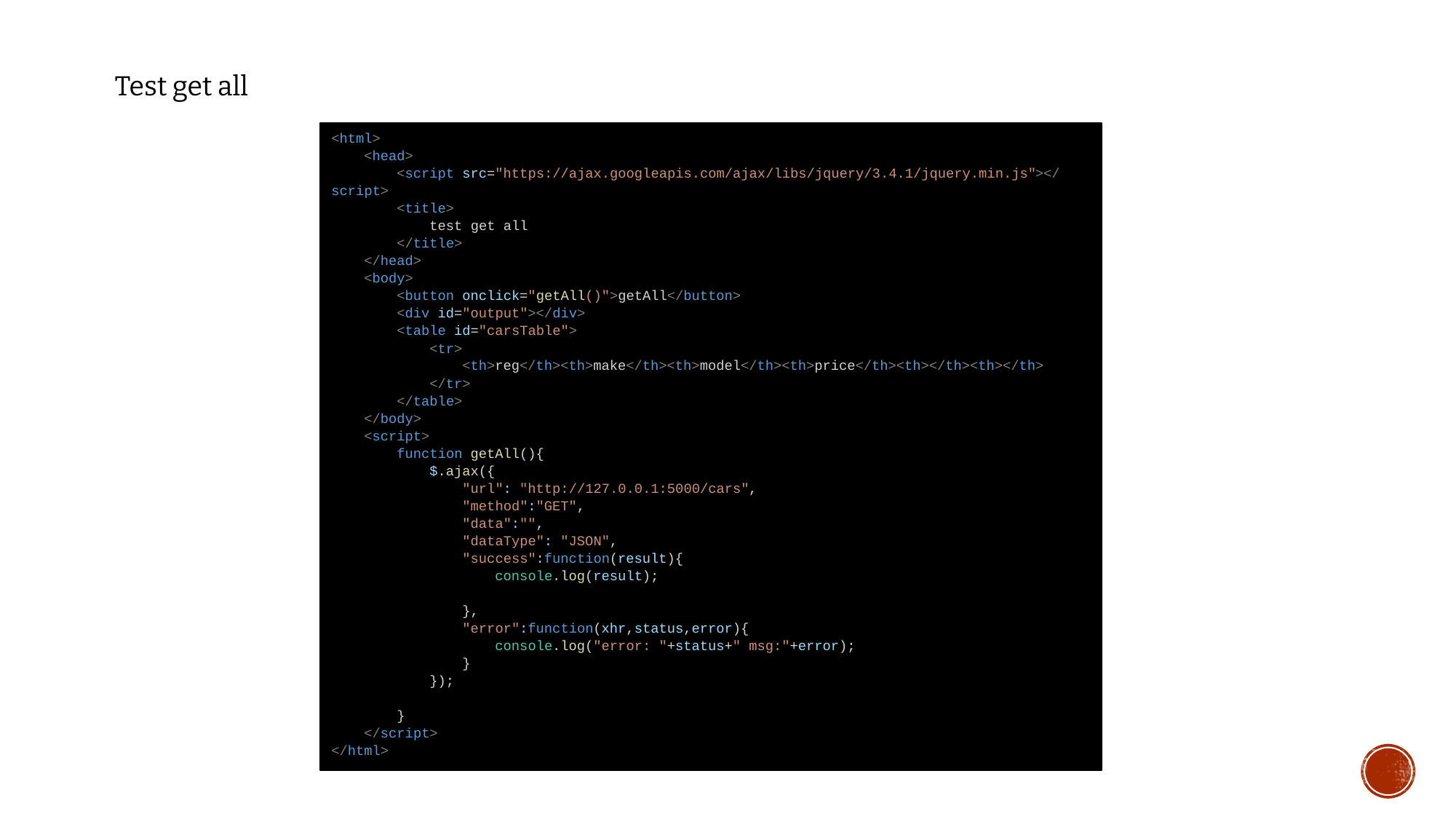

Test get all
<html>
    <head>
        <script src="https://ajax.googleapis.com/ajax/libs/jquery/3.4.1/jquery.min.js"></script>
        <title>
            test get all
        </title>
    </head>
    <body>
        <button onclick="getAll()">getAll</button>
        <div id="output"></div>
        <table id="carsTable">
            <tr>
                <th>reg</th><th>make</th><th>model</th><th>price</th><th></th><th></th>
            </tr>
        </table>
    </body>
    <script>
        function getAll(){
            $.ajax({
                "url": "http://127.0.0.1:5000/cars",
                "method":"GET",
                "data":"",
                "dataType": "JSON",
                "success":function(result){
                    console.log(result);

                },
                "error":function(xhr,status,error){
                    console.log("error: "+status+" msg:"+error);
                }
            });

        }
    </script>
</html>